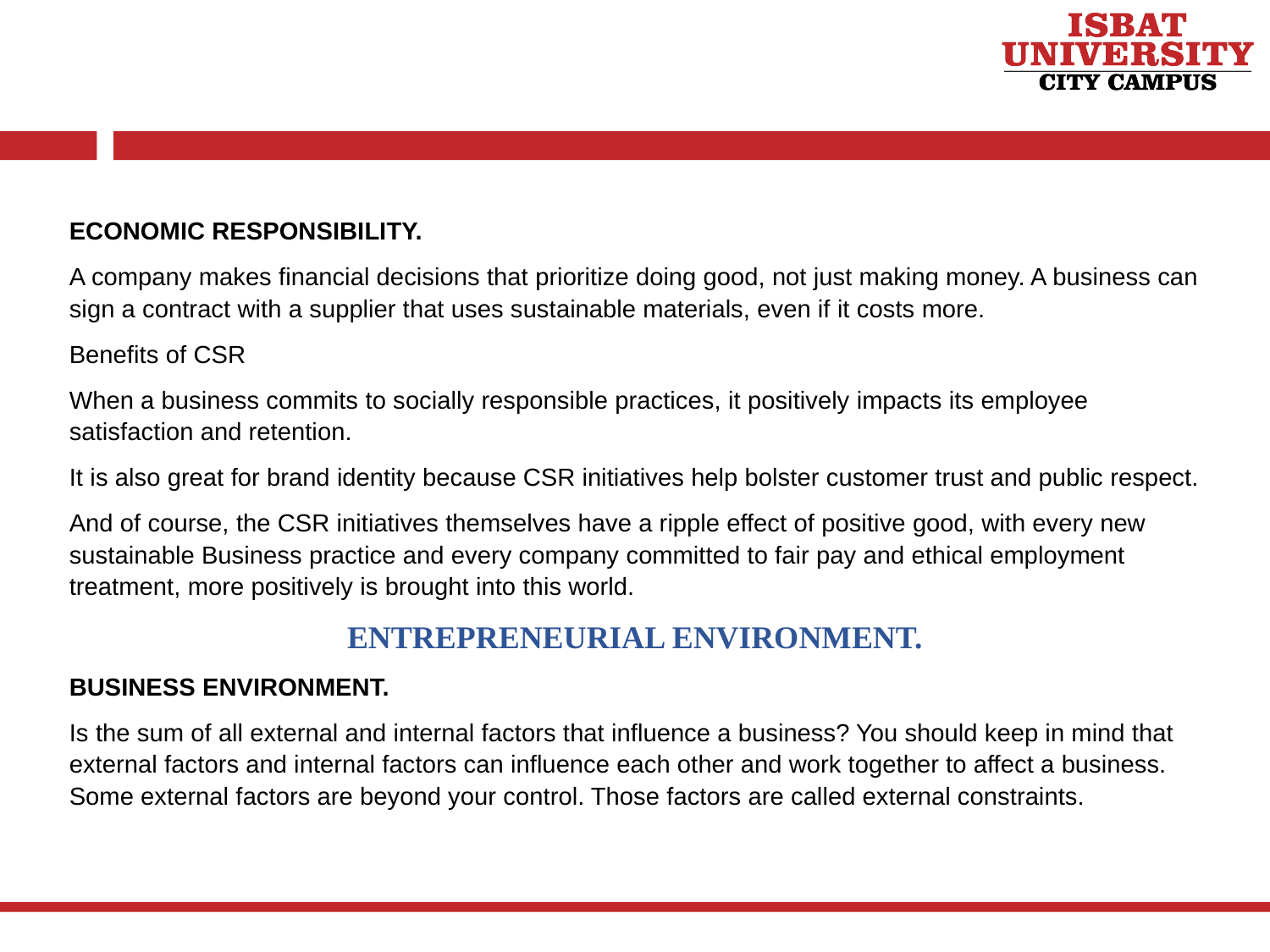

ECONOMIC RESPONSIBILITY.
A company makes financial decisions that prioritize doing good, not just making money. A business can sign a contract with a supplier that uses sustainable materials, even if it costs more.
Benefits of CSR
When a business commits to socially responsible practices, it positively impacts its employee satisfaction and retention.
It is also great for brand identity because CSR initiatives help bolster customer trust and public respect.
And of course, the CSR initiatives themselves have a ripple effect of positive good, with every new sustainable Business practice and every company committed to fair pay and ethical employment treatment, more positively is brought into this world.
ENTREPRENEURIAL ENVIRONMENT.
BUSINESS ENVIRONMENT.
Is the sum of all external and internal factors that influence a business? You should keep in mind that external factors and internal factors can influence each other and work together to affect a business. Some external factors are beyond your control. Those factors are called external constraints.